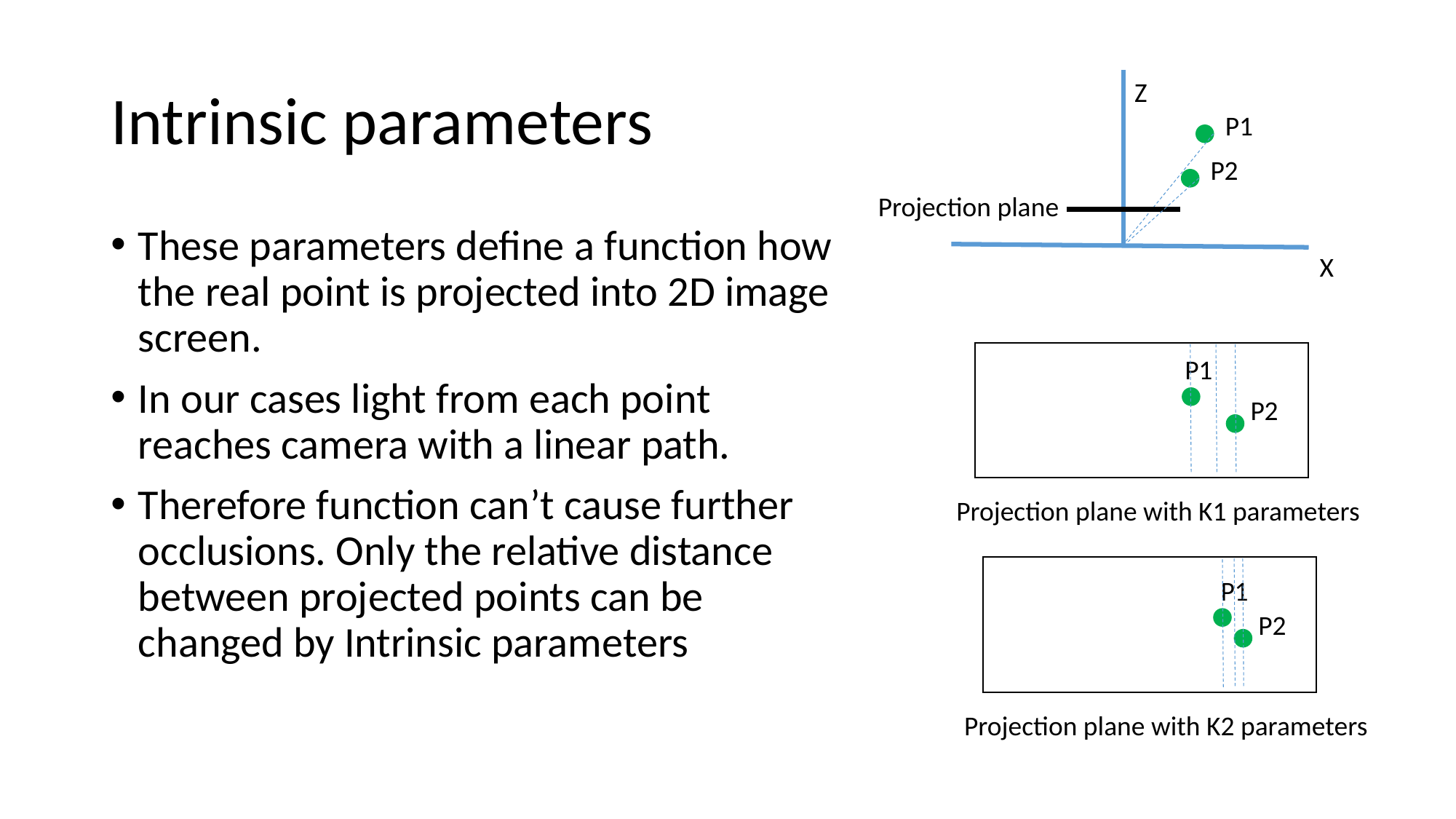

# Intrinsic parameters
Z
P1

P2

Projection plane
These parameters define a function how the real point is projected into 2D image screen.
In our cases light from each point reaches camera with a linear path.
Therefore function can’t cause further occlusions. Only the relative distance between projected points can be changed by Intrinsic parameters
X

P1
P2

Projection plane with K1 parameters

P1
P2

Projection plane with K2 parameters